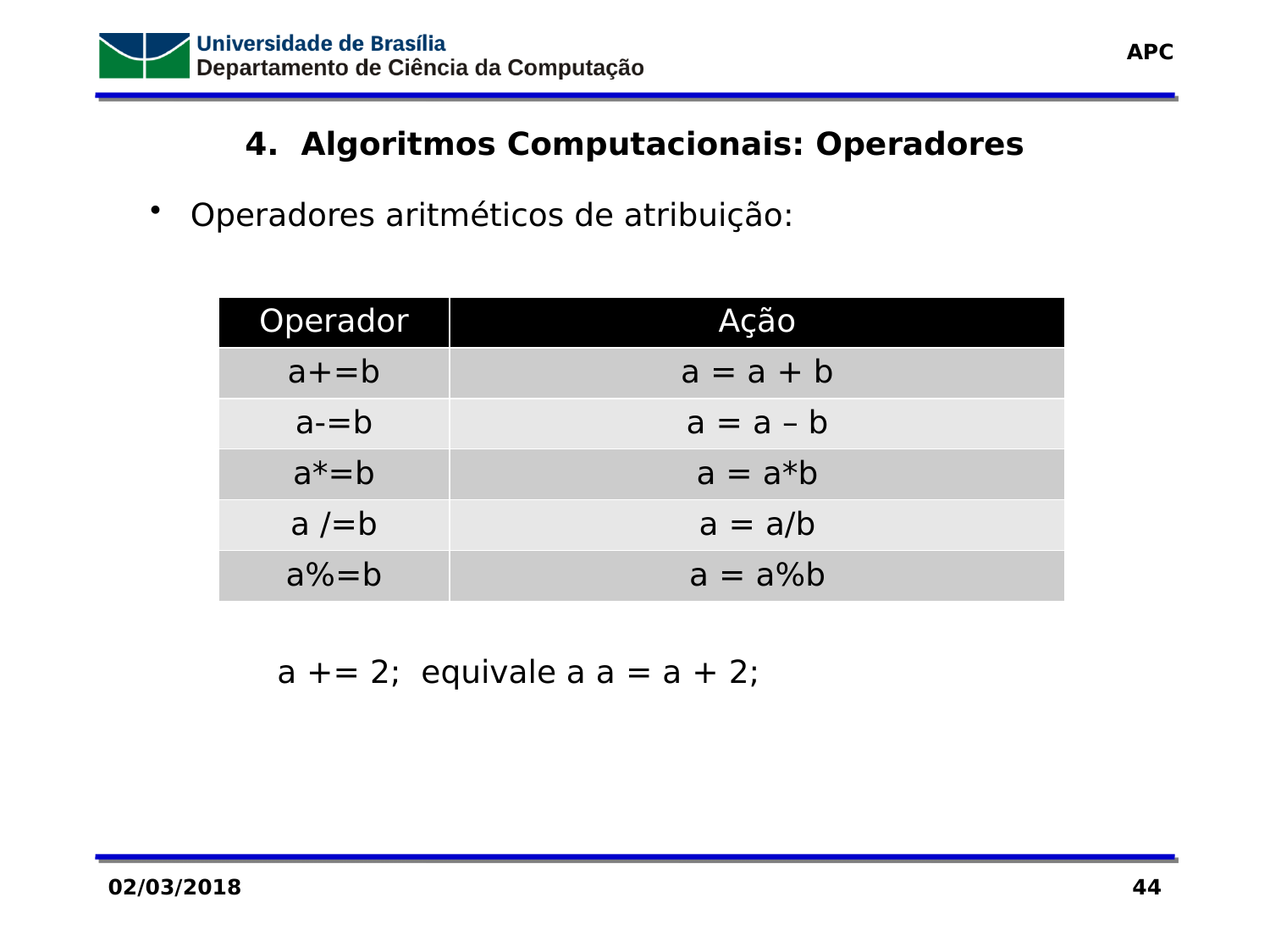

4.  Algoritmos Computacionais: Operadores
 Operadores aritméticos de atribuição:

a += 2;  equivale a a = a + 2;
| Operador | Ação |
| --- | --- |
| a+=b | a = a + b |
| a-=b | a = a – b |
| a\*=b | a = a\*b |
| a /=b | a = a/b |
| a%=b | a = a%b |
02/03/2018
44